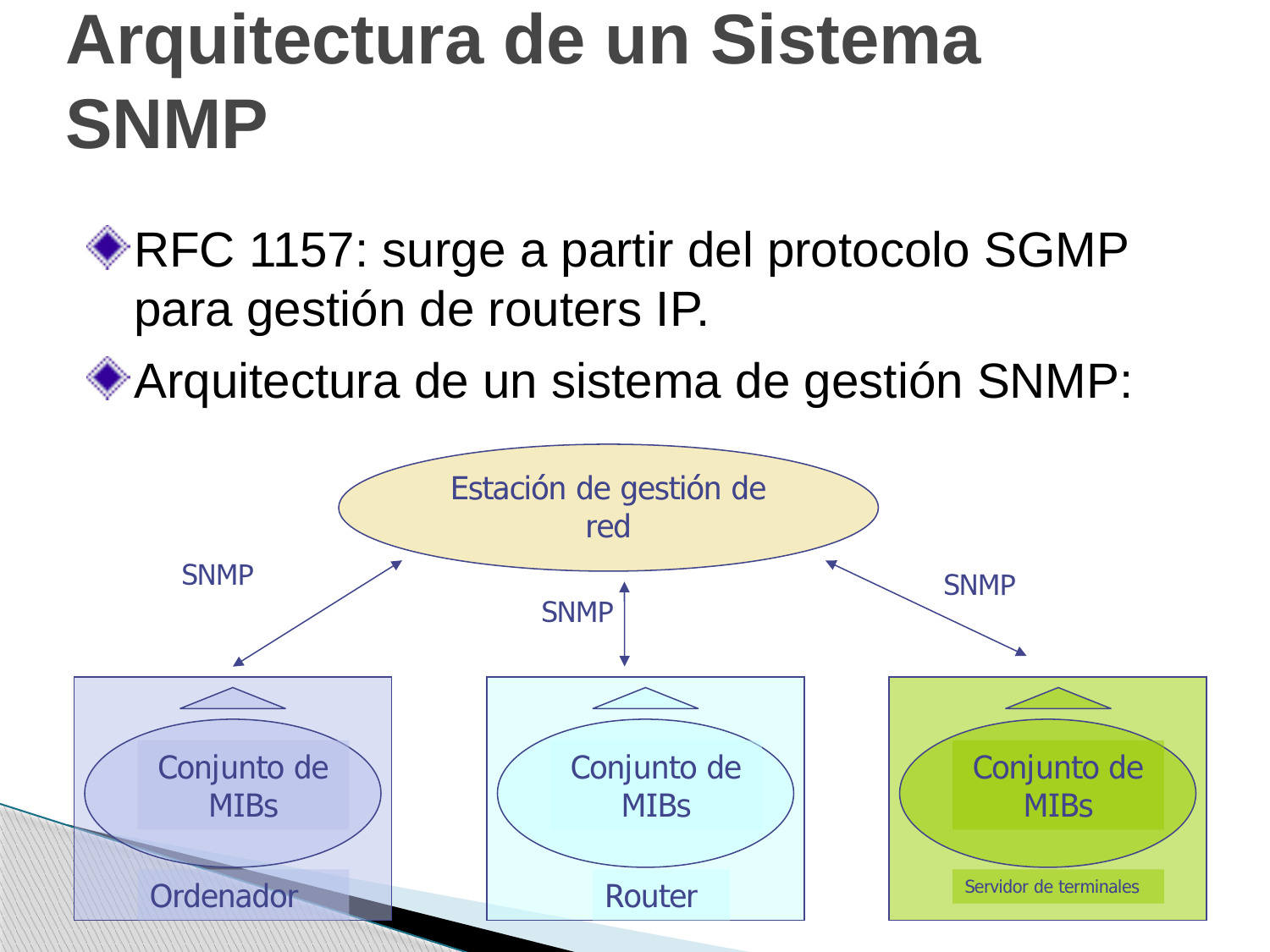

# Arquitectura de un Sistema SNMP
RFC 1157: surge a partir del protocolo SGMP para gestión de routers IP.
Arquitectura de un sistema de gestión SNMP:

Estación de gestión de red
SNMP

SNMP

SNMP

Conjunto de MIBs
Conjunto de MIBs
Conjunto de MIBs
Ordenador
Router
Servidor de terminales